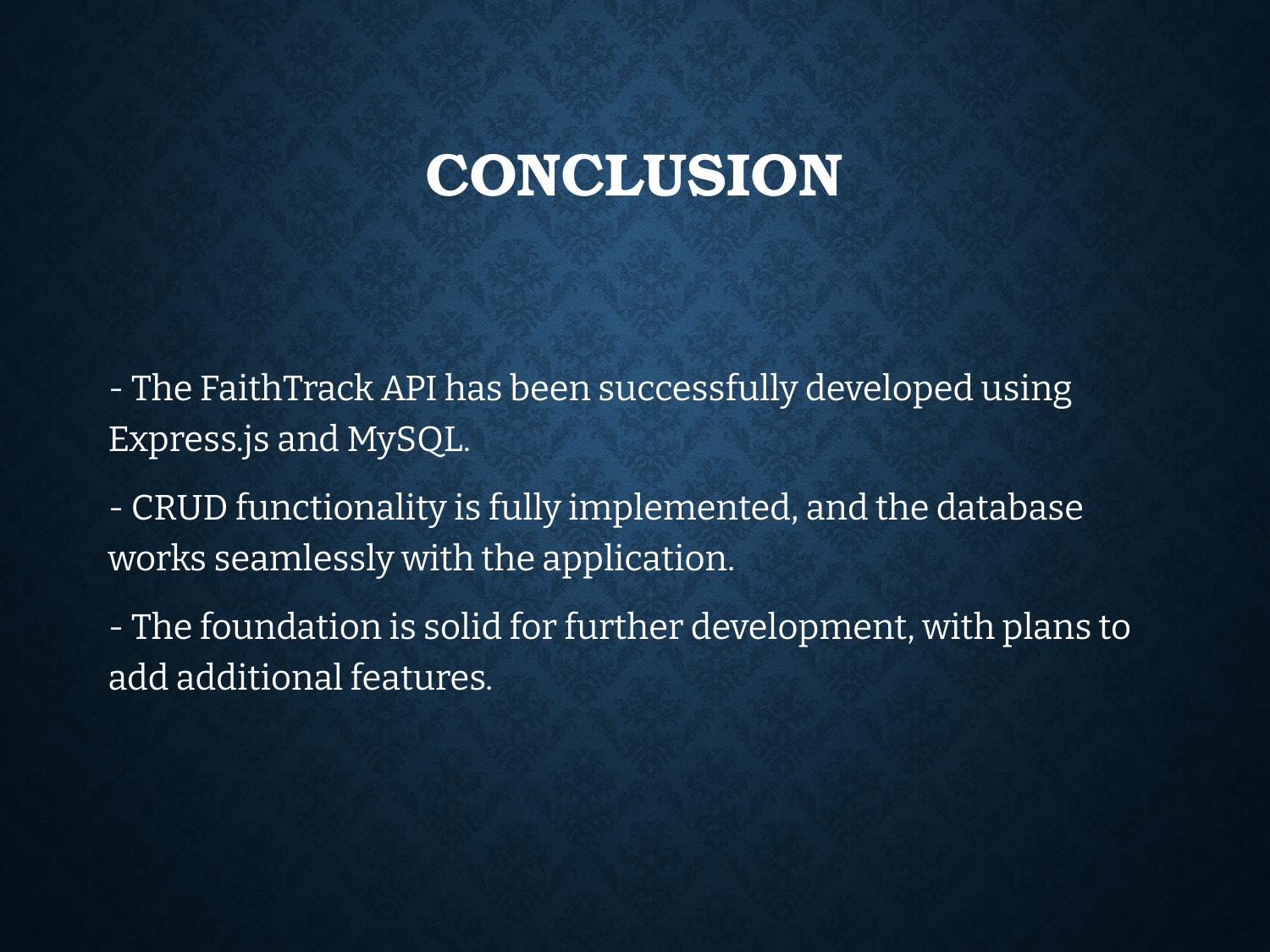

# Conclusion

- The FaithTrack API has been successfully developed using Express.js and MySQL.
- CRUD functionality is fully implemented, and the database works seamlessly with the application.
- The foundation is solid for further development, with plans to add additional features.